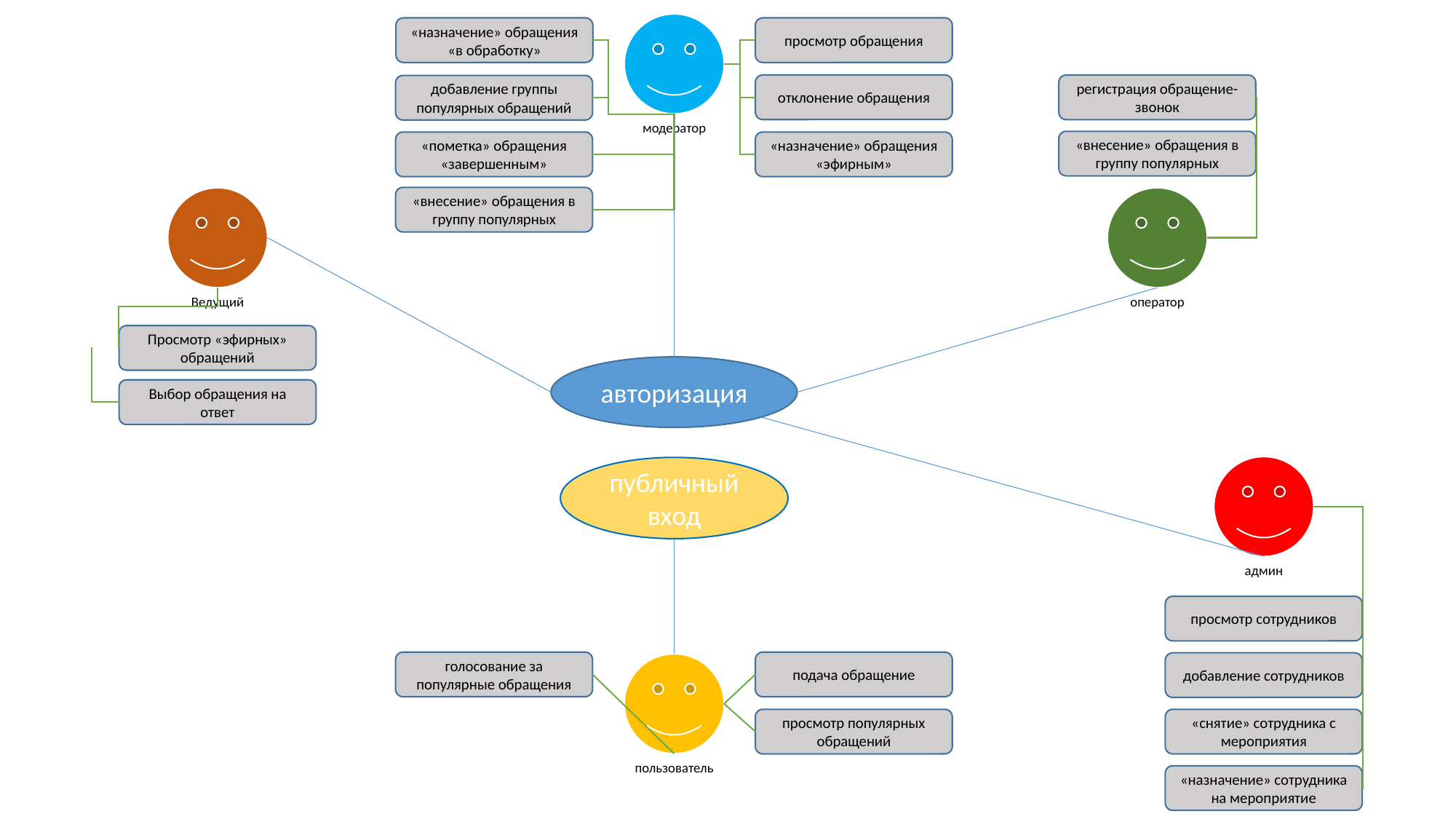

«назначение» обращения «в обработку»
просмотр обращения
отклонение обращения
регистрация обращение-звонок
добавление группы популярных обращений
модератор
«внесение» обращения в группу популярных
«пометка» обращения «завершенным»
«назначение» обращения «эфирным»
«внесение» обращения в группу популярных

Ведущий
оператор
Просмотр «эфирных» обращений
авторизация
Выбор обращения на ответ

публичныйвход
админ
просмотр сотрудников
голосование за популярные обращения
подача обращение
добавление сотрудников

просмотр популярных обращений
«снятие» сотрудника с мероприятия
пользователь
«назначение» сотрудника на мероприятие